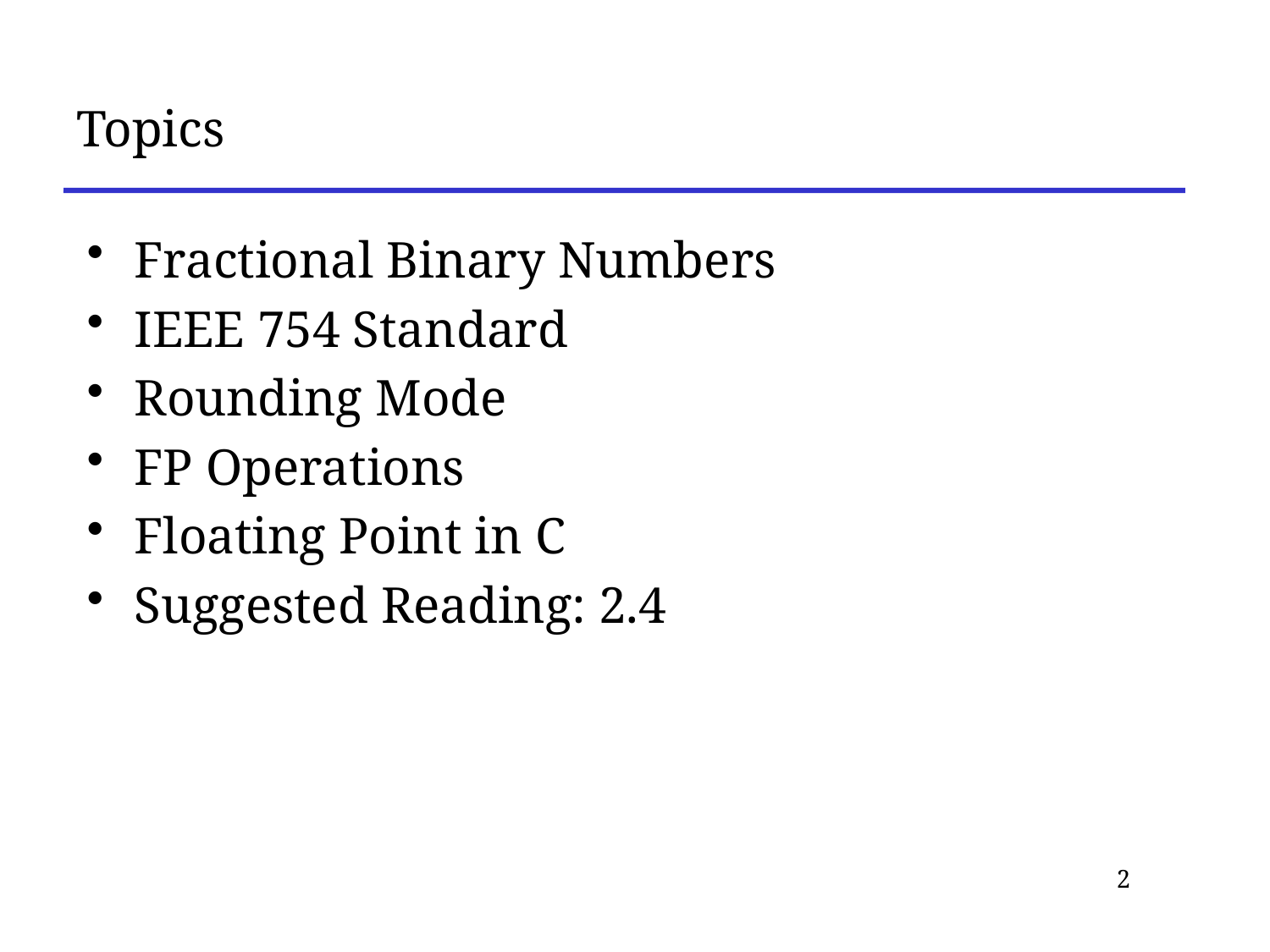

# Topics
Fractional Binary Numbers
IEEE 754 Standard
Rounding Mode
FP Operations
Floating Point in C
Suggested Reading: 2.4
2